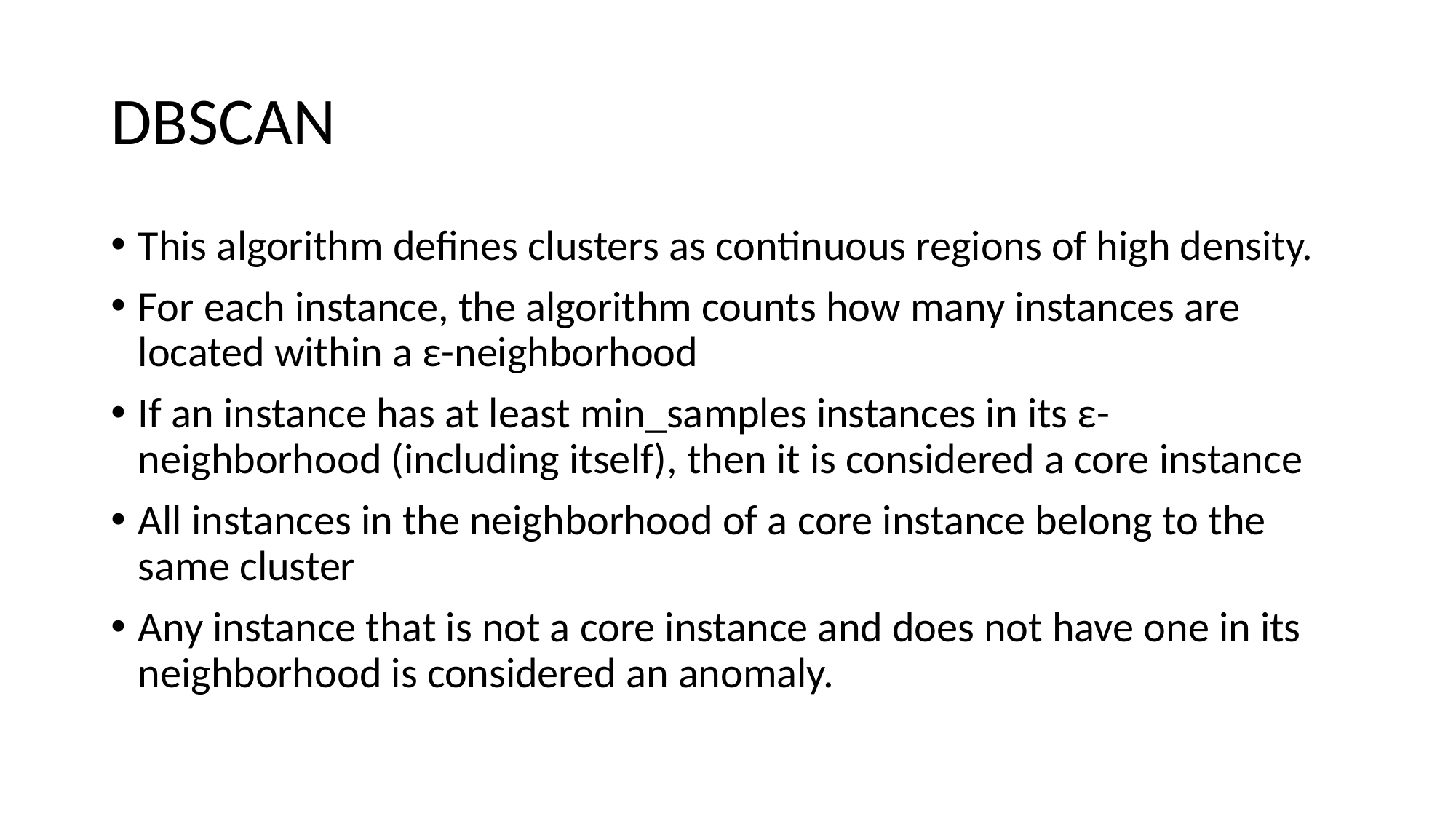

# DBSCAN
This algorithm defines clusters as continuous regions of high density.
For each instance, the algorithm counts how many instances are located within a ε-neighborhood
If an instance has at least min_samples instances in its ε-neighborhood (including itself), then it is considered a core instance
All instances in the neighborhood of a core instance belong to the same cluster
Any instance that is not a core instance and does not have one in its neighborhood is considered an anomaly.